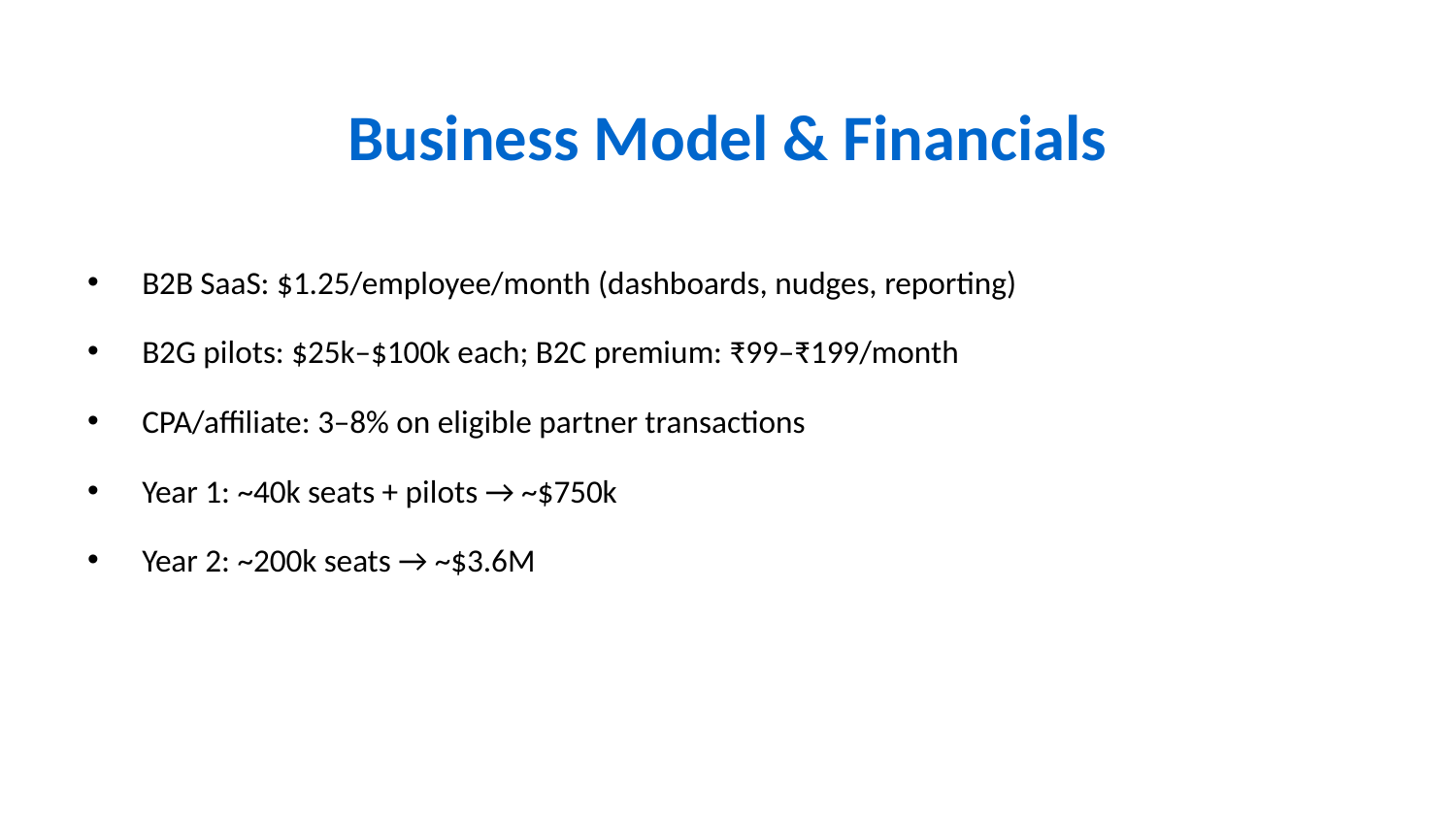

# Business Model & Financials
B2B SaaS: $1.25/employee/month (dashboards, nudges, reporting)
B2G pilots: $25k–$100k each; B2C premium: ₹99–₹199/month
CPA/affiliate: 3–8% on eligible partner transactions
Year 1: ~40k seats + pilots → ~$750k
Year 2: ~200k seats → ~$3.6M